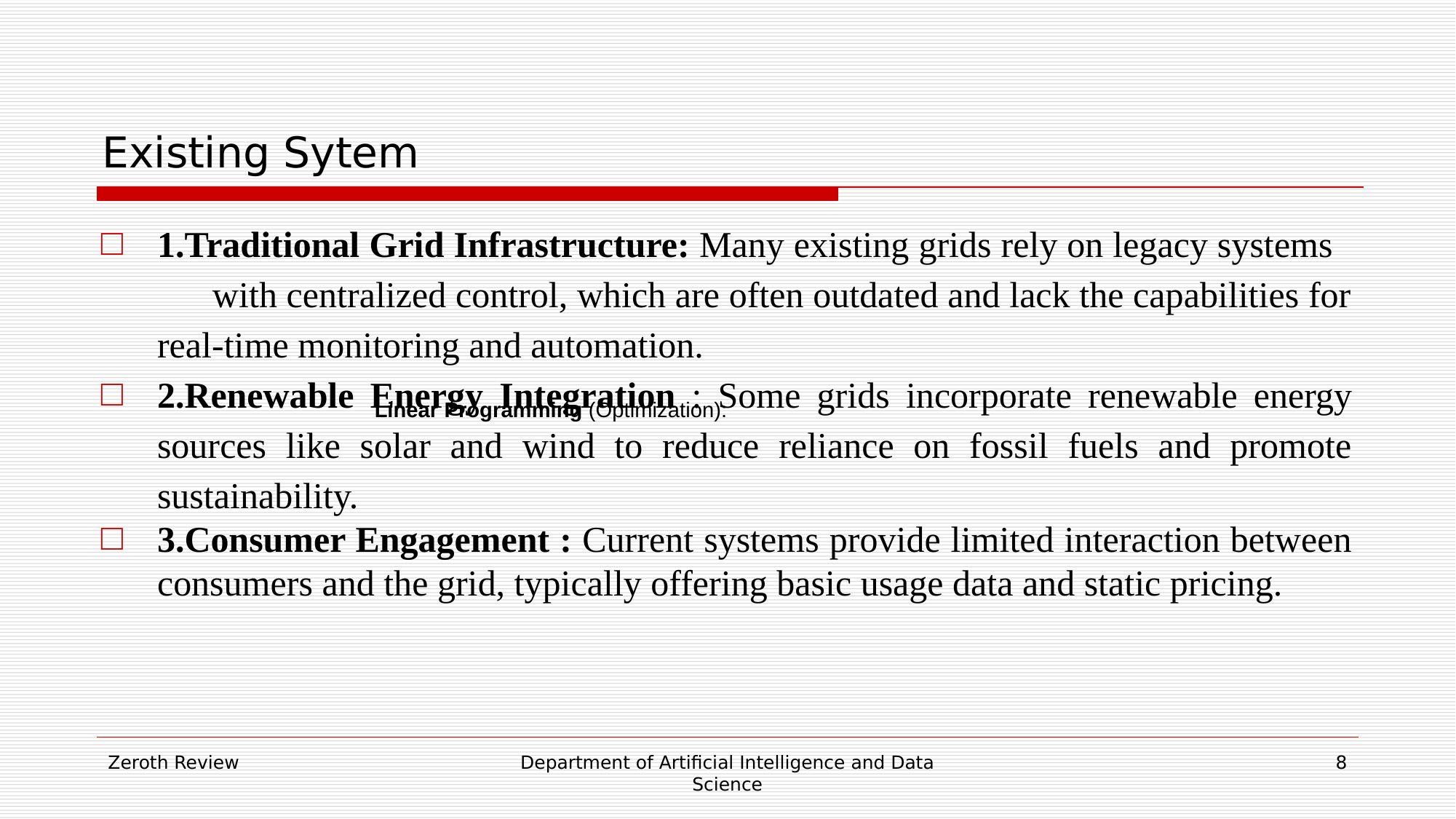

# Existing Sytem
1.Traditional Grid Infrastructure: Many existing grids rely on legacy systems         with centralized control, which are often outdated and lack the capabilities for real-time monitoring and automation.
2.Renewable Energy Integration : Some grids incorporate renewable energy sources like solar and wind to reduce reliance on fossil fuels and promote sustainability.
3.Consumer Engagement : Current systems provide limited interaction between consumers and the grid, typically offering basic usage data and static pricing.

Linear Programming (Optimization):
Zeroth Review
Department of Artificial Intelligence and Data Science
8